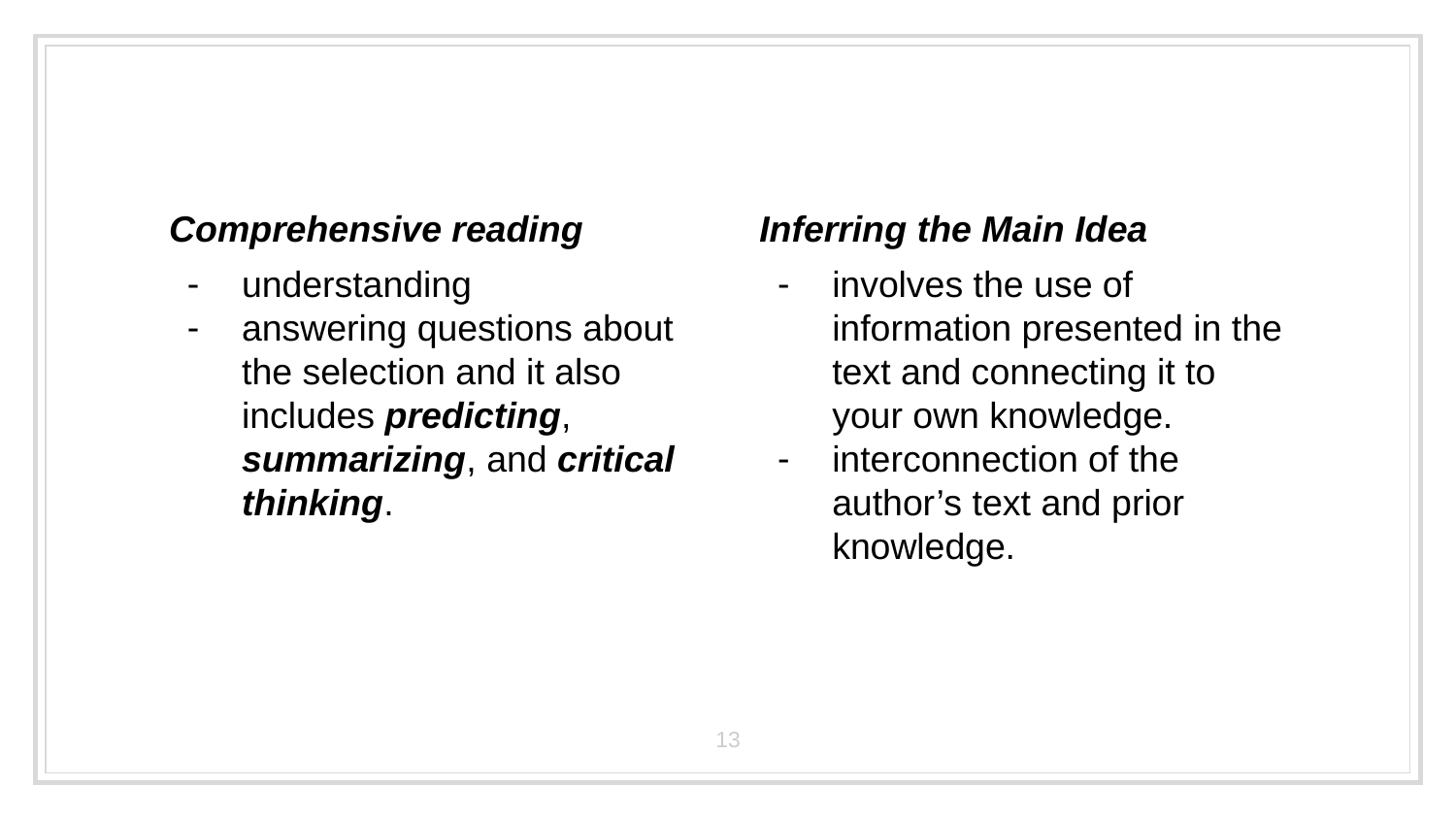

Comprehensive reading
understanding
answering questions about the selection and it also includes predicting, summarizing, and critical thinking.
Inferring the Main Idea
involves the use of information presented in the text and connecting it to your own knowledge.
interconnection of the author’s text and prior knowledge.
13